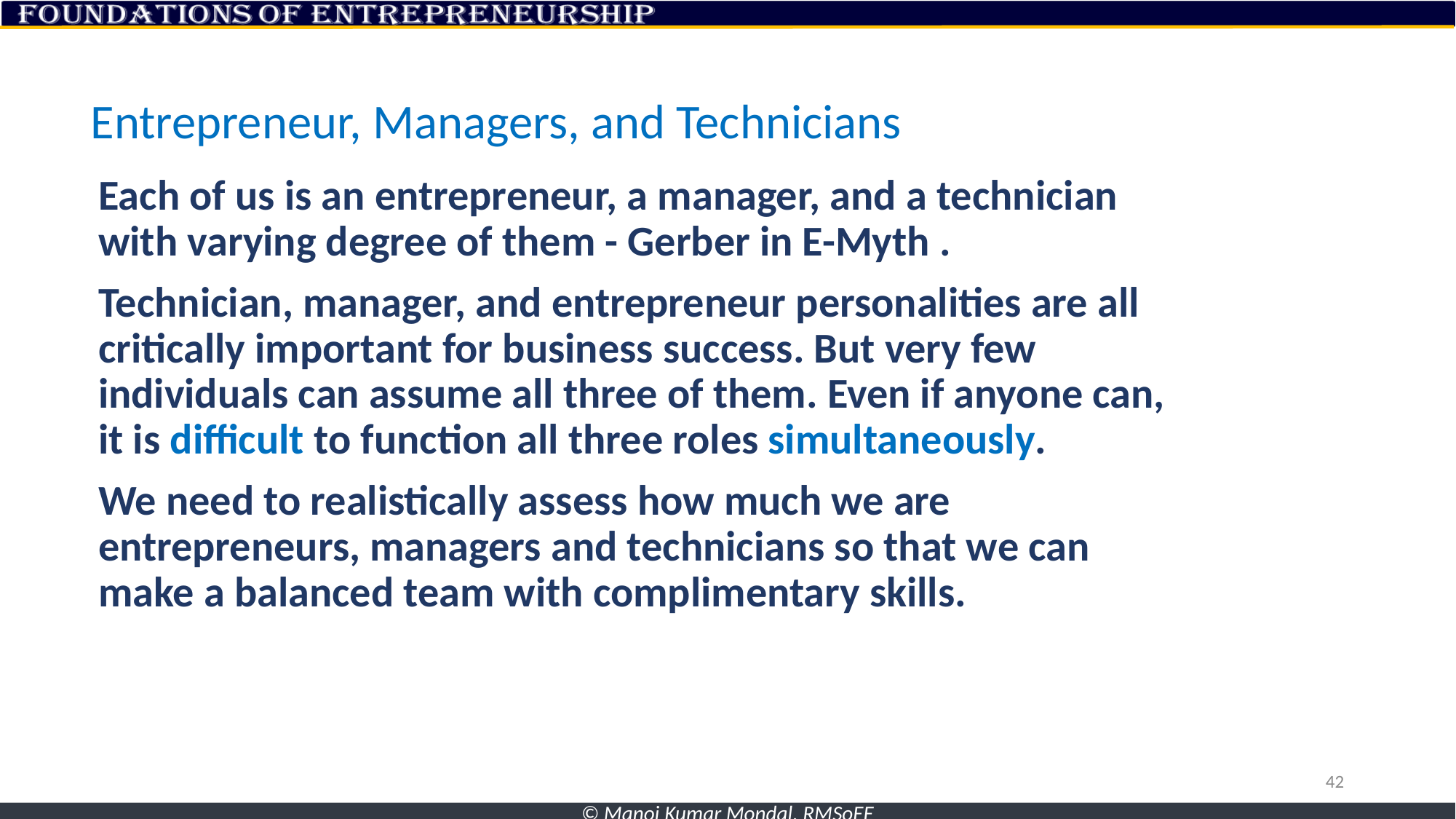

# Entrepreneur, Managers, and Technicians
Each of us is an entrepreneur, a manager, and a technician with varying degree of them - Gerber in E-Myth .
Technician, manager, and entrepreneur personalities are all critically important for business success. But very few individuals can assume all three of them. Even if anyone can, it is difficult to function all three roles simultaneously.
We need to realistically assess how much we are entrepreneurs, managers and technicians so that we can make a balanced team with complimentary skills.
42